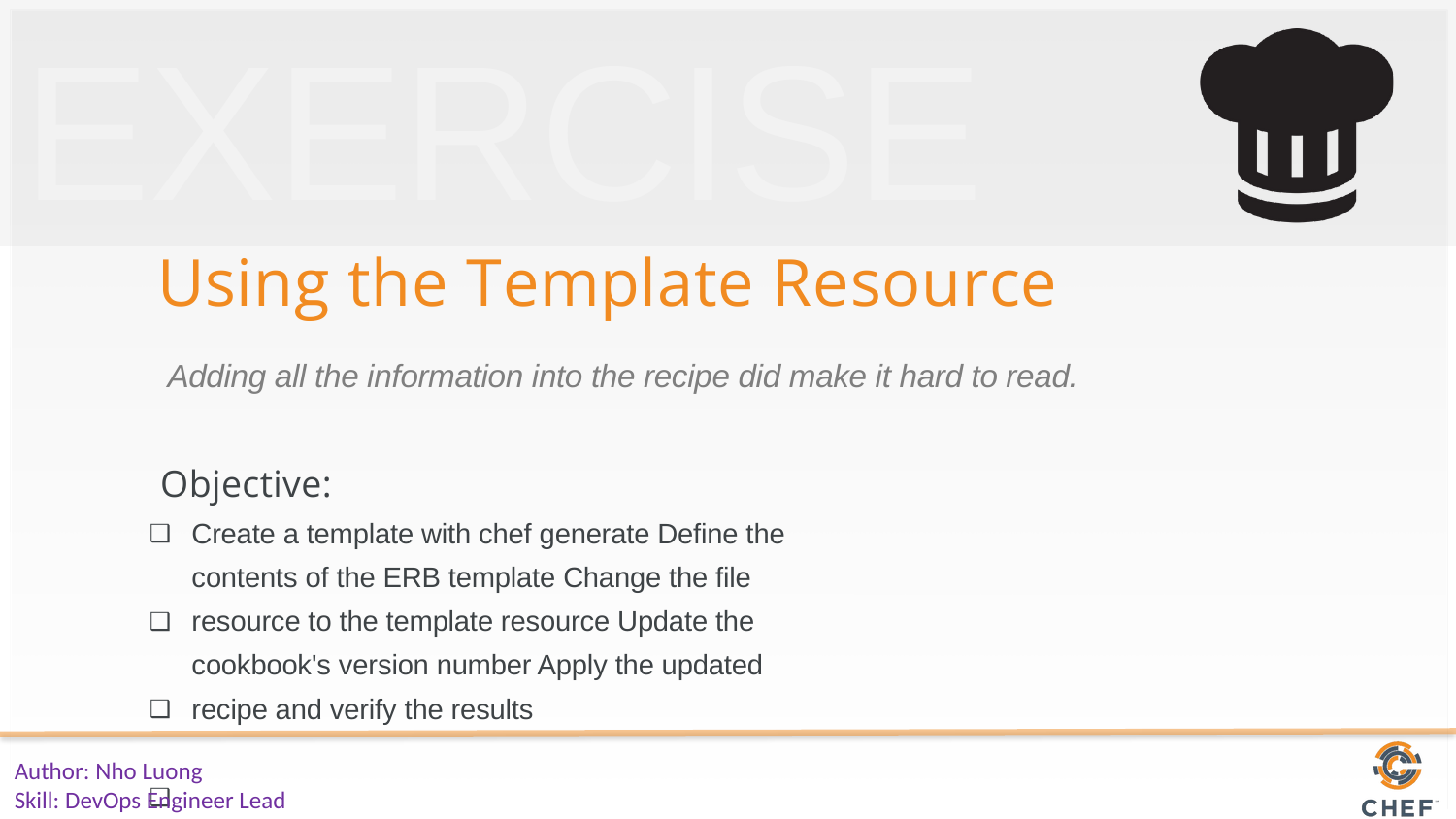

EXERCISE
Using the Template Resource

Adding all the information into the recipe did make it hard to read.
Objective:
❑ ❑ ❑ ❑ ❑
Create a template with chef generate Define the contents of the ERB template Change the file resource to the template resource Update the cookbook's version number Apply the updated recipe and verify the results

Author: Nho Luong
Skill: DevOps Engineer Lead